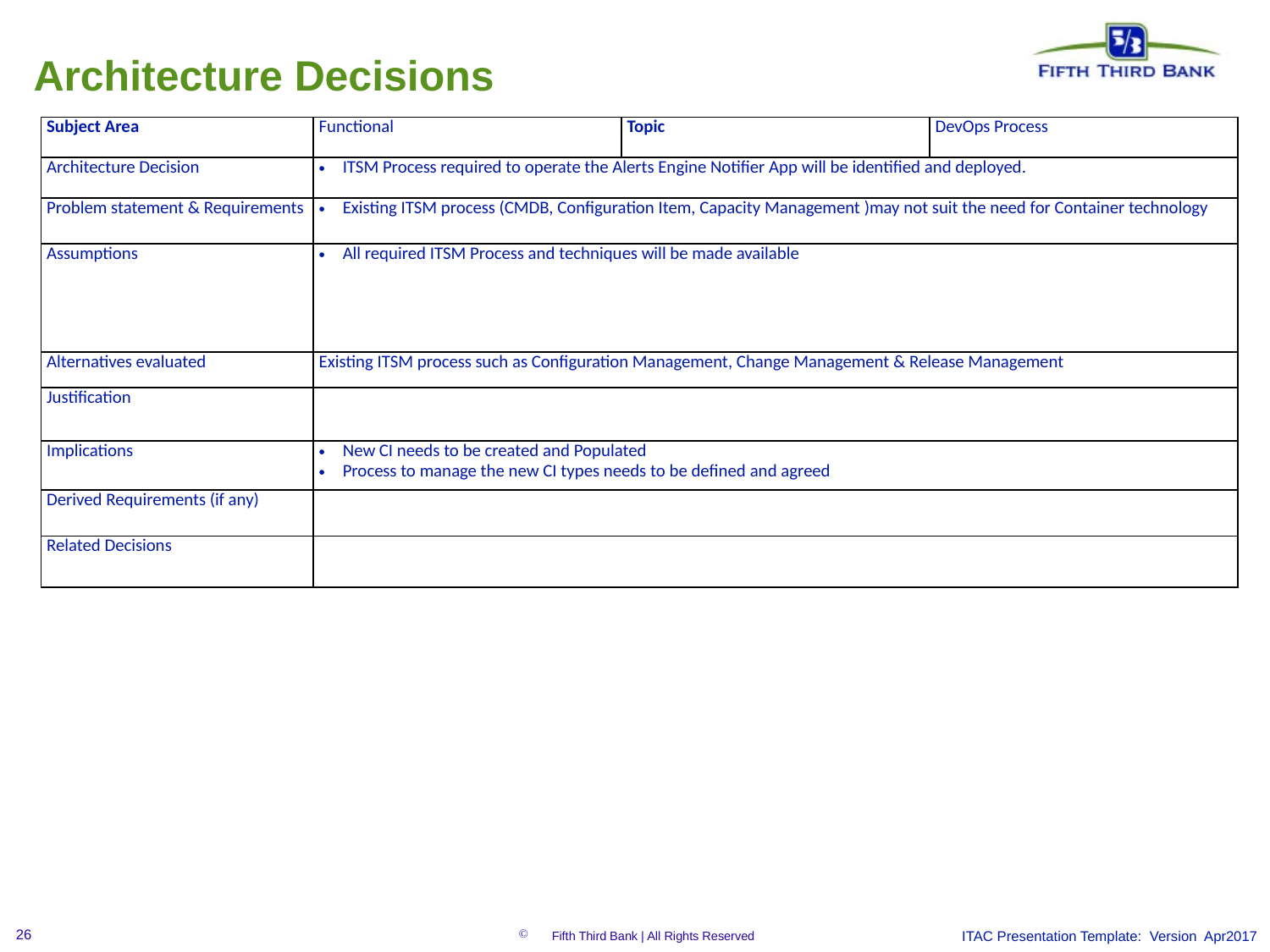

Architecture Decisions
| Subject Area | Functional | Topic | DevOps Process |
| --- | --- | --- | --- |
| Architecture Decision | ITSM Process required to operate the Alerts Engine Notifier App will be identified and deployed. |  |  |
| Problem statement & Requirements | Existing ITSM process (CMDB, Configuration Item, Capacity Management )may not suit the need for Container technology |  |  |
| Assumptions | All required ITSM Process and techniques will be made available |  |  |
| Alternatives evaluated | Existing ITSM process such as Configuration Management, Change Management & Release Management |  |  |
| Justification |  |  |  |
| Implications | New CI needs to be created and Populated Process to manage the new CI types needs to be defined and agreed |  |  |
| Derived Requirements (if any) |  |  |  |
| Related Decisions |  |  |  |
ITAC Presentation Template:  Version  Apr2017